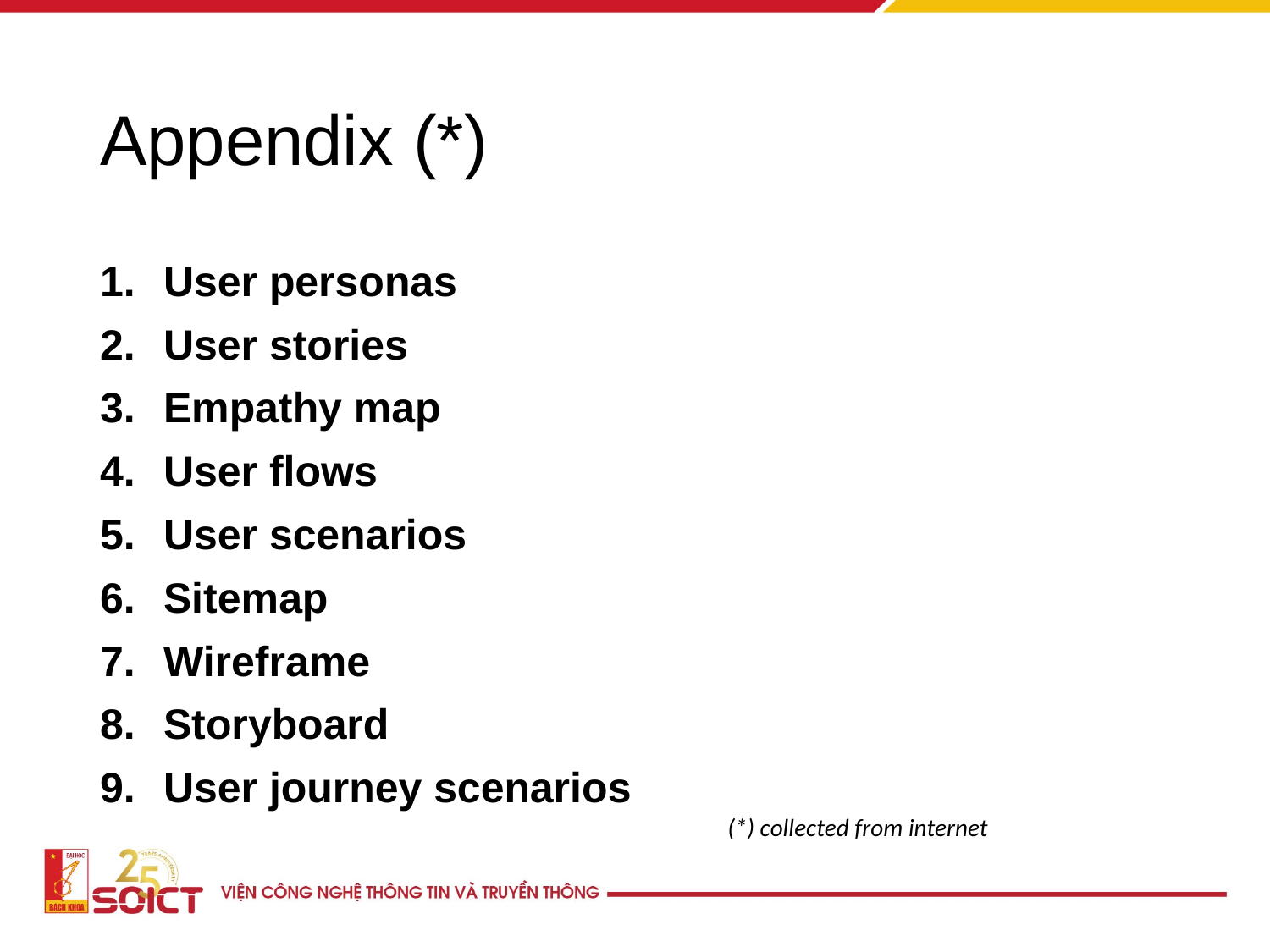

# Appendix (*)
User personas
User stories
Empathy map
User flows
User scenarios
Sitemap
Wireframe
Storyboard
User journey scenarios
(*) collected from internet